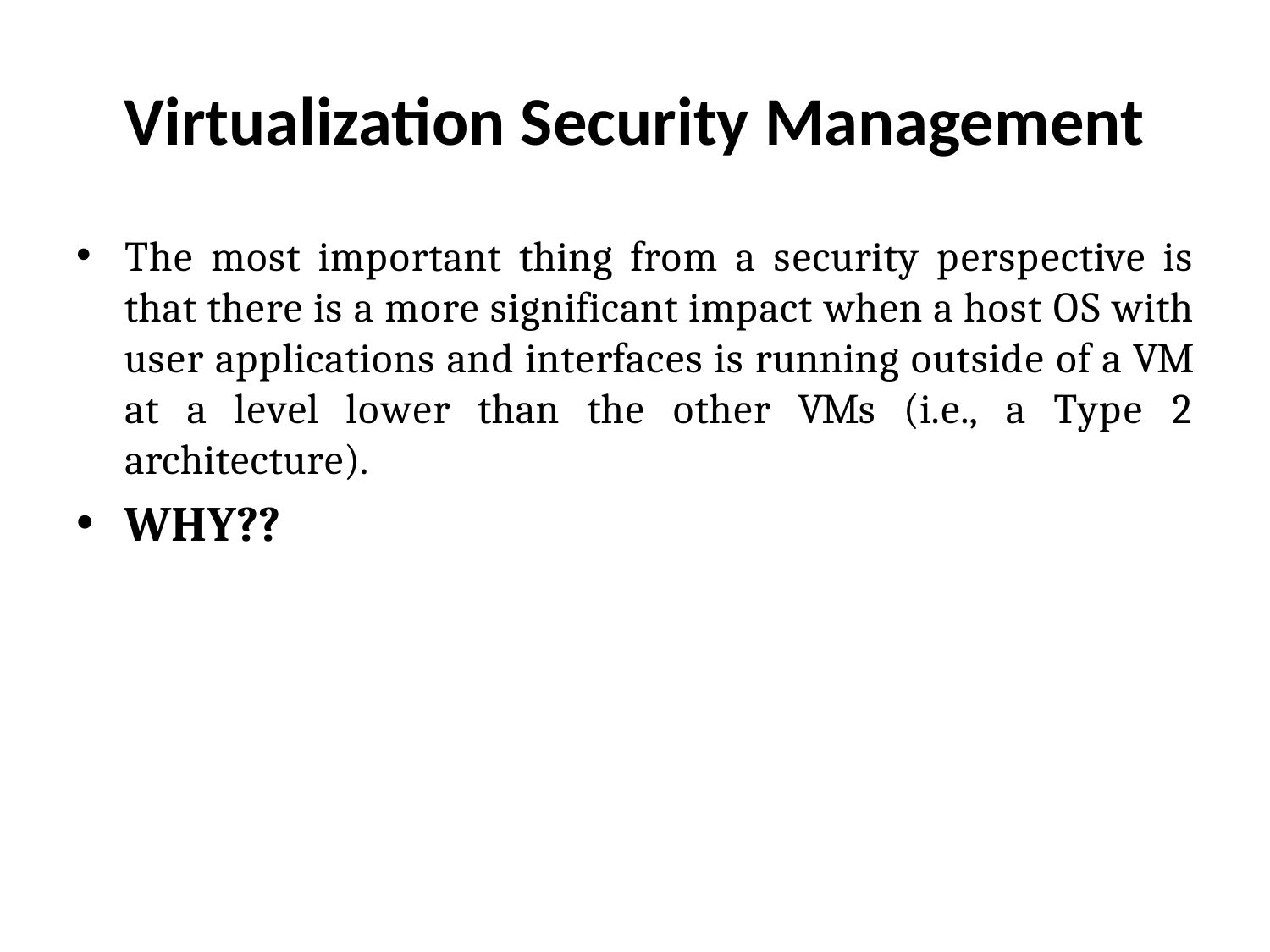

# Virtualization Security Management
The most important thing from a security perspective is that there is a more significant impact when a host OS with user applications and interfaces is running outside of a VM at a level lower than the other VMs (i.e., a Type 2 architecture).
WHY??